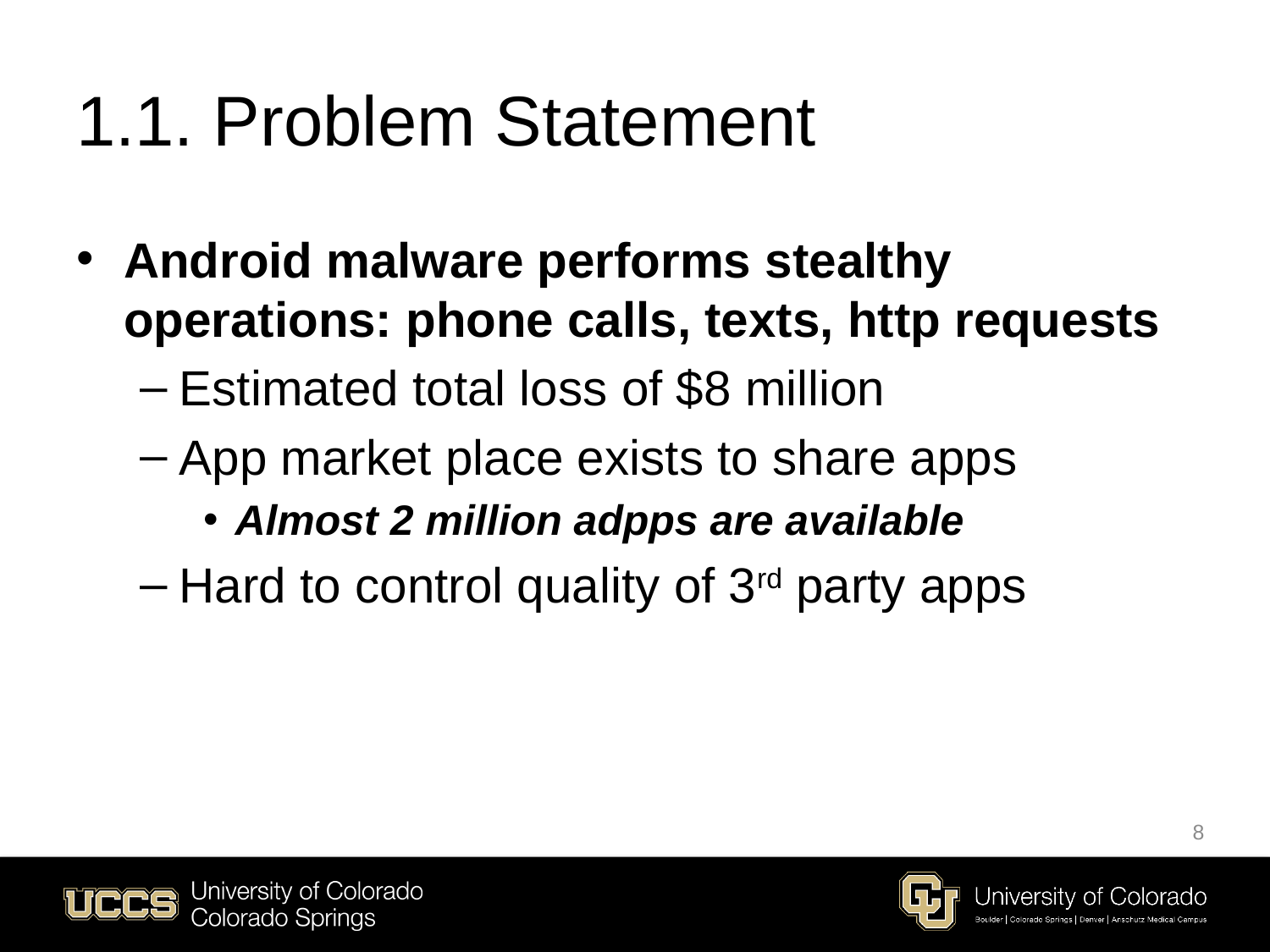

# 1.1. Problem Statement
Android malware performs stealthy operations: phone calls, texts, http requests
Estimated total loss of $8 million
App market place exists to share apps
Almost 2 million adpps are available
Hard to control quality of 3rd party apps
8